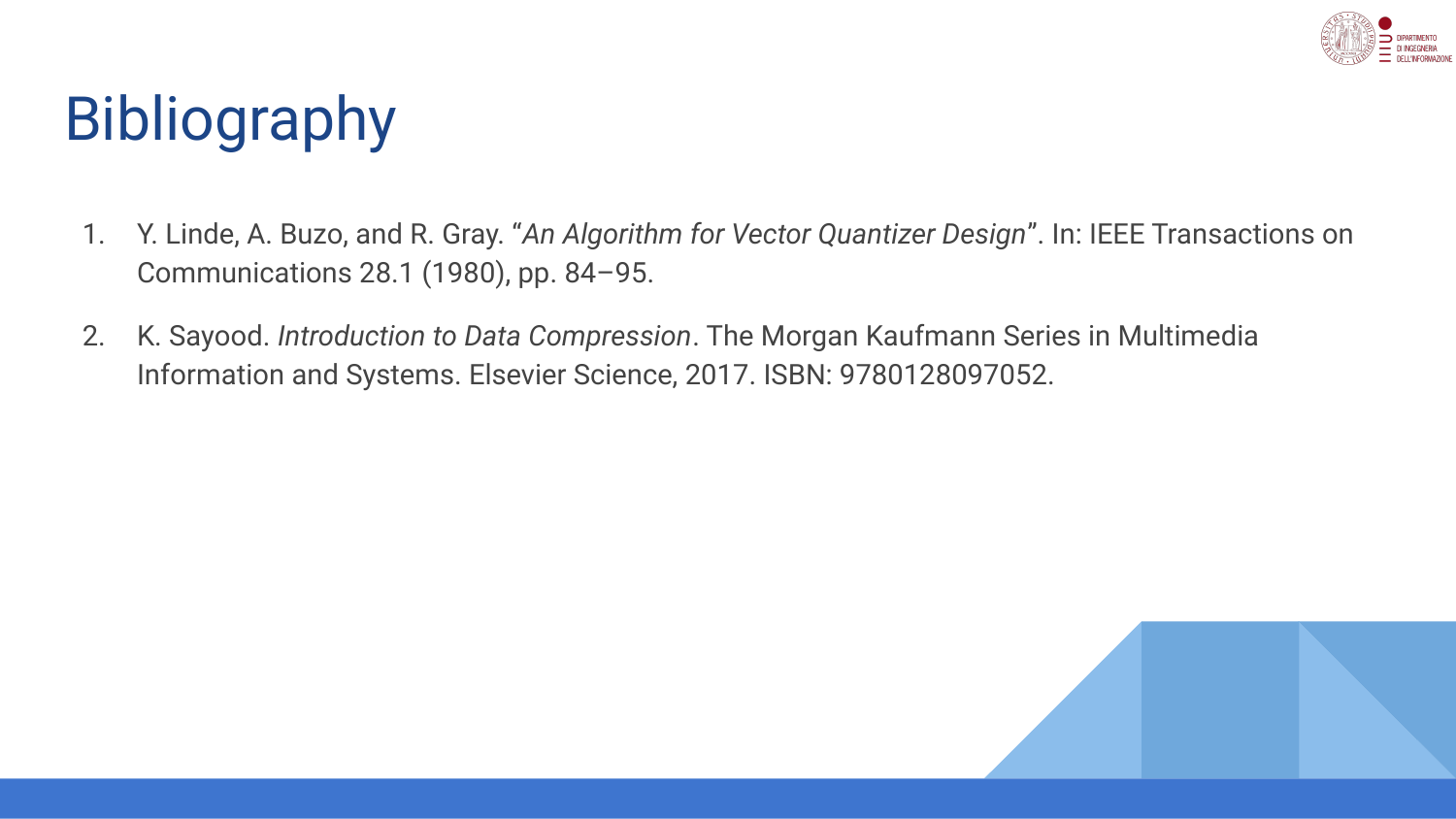

# Bibliography
Y. Linde, A. Buzo, and R. Gray. “An Algorithm for Vector Quantizer Design”. In: IEEE Transactions on Communications 28.1 (1980), pp. 84–95.
K. Sayood. Introduction to Data Compression. The Morgan Kaufmann Series in Multimedia Information and Systems. Elsevier Science, 2017. ISBN: 9780128097052.